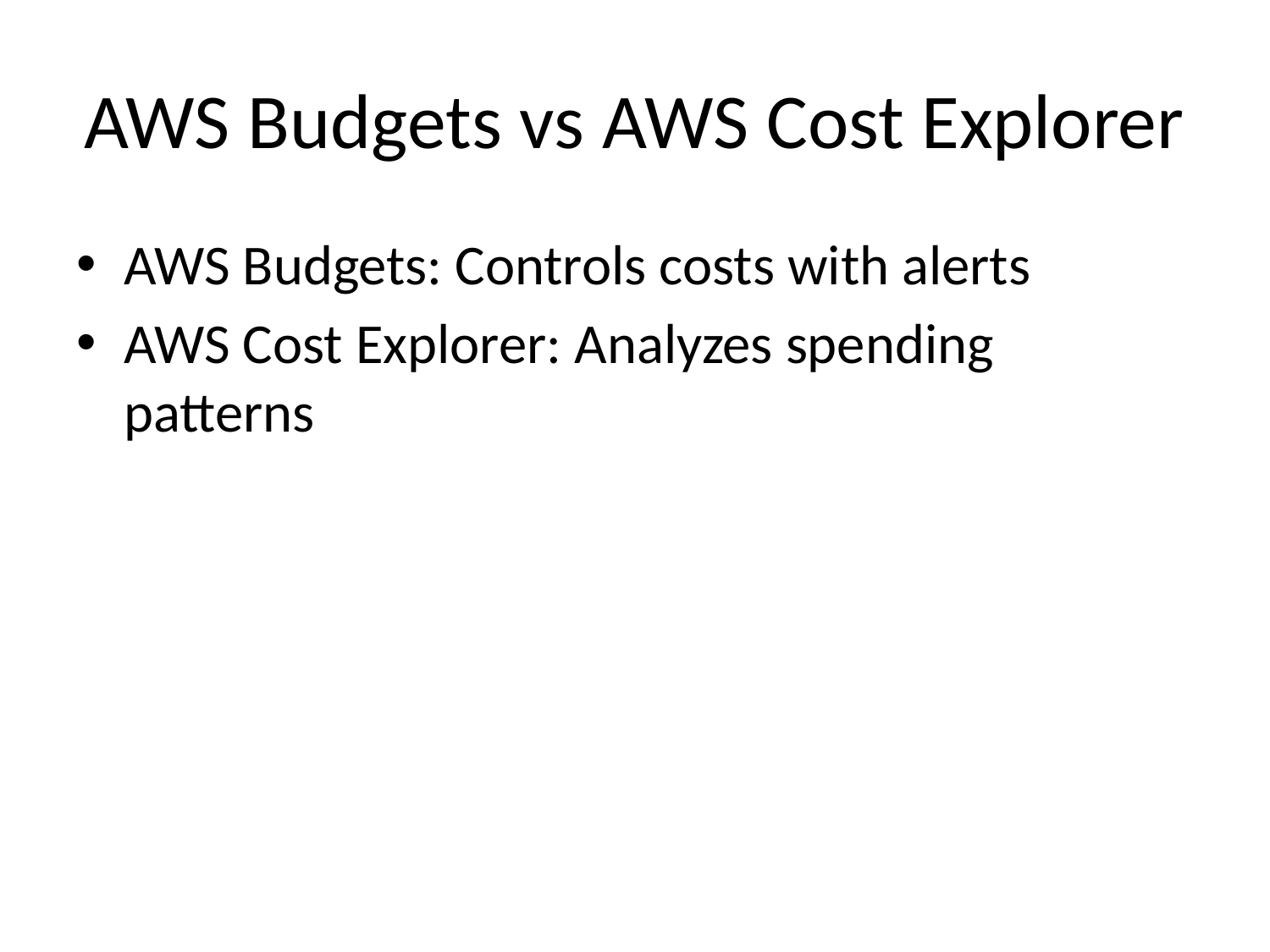

# AWS Budgets vs AWS Cost Explorer
AWS Budgets: Controls costs with alerts
AWS Cost Explorer: Analyzes spending patterns